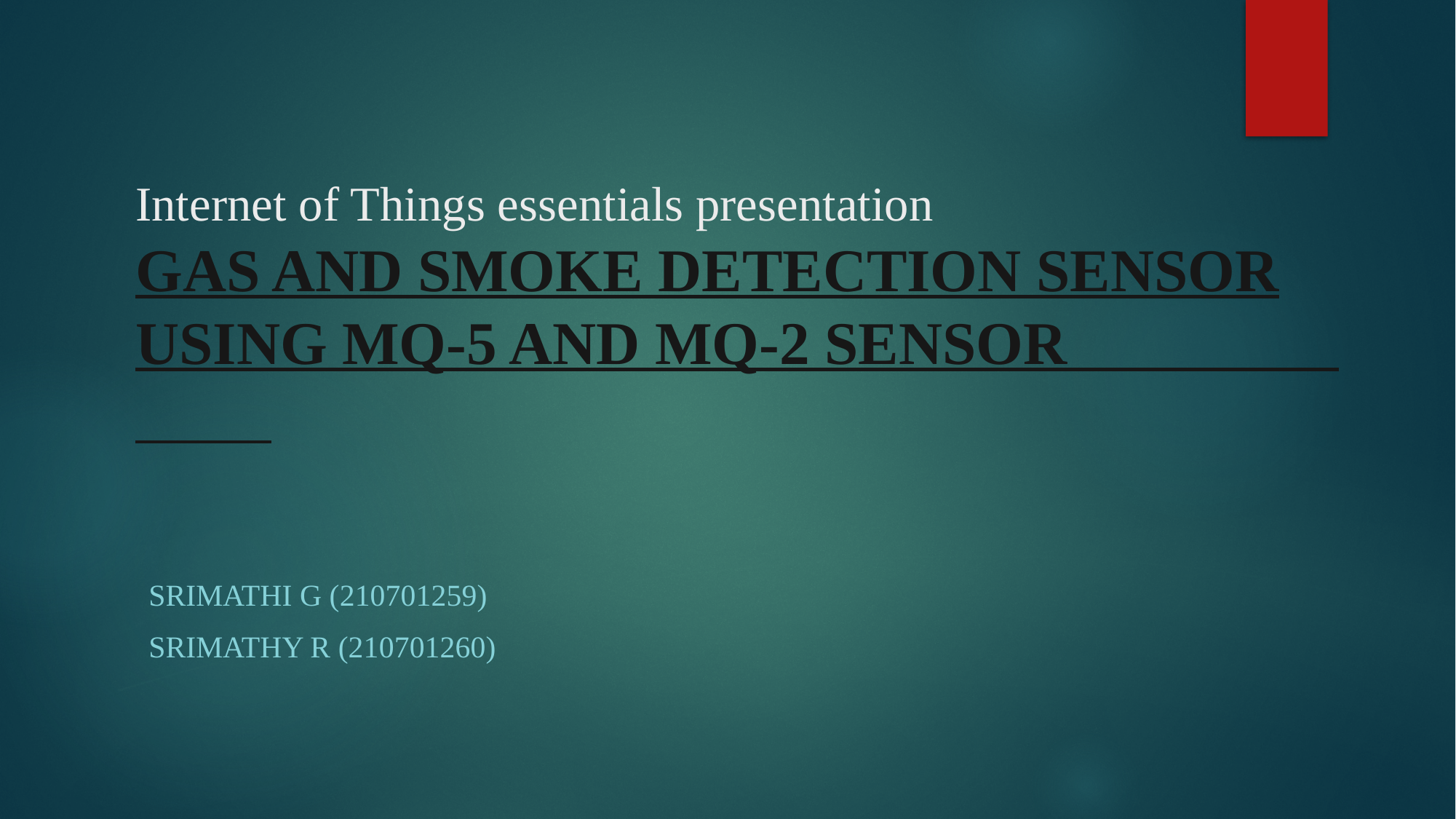

# Internet of Things essentials presentation GAS AND SMOKE DETECTION SENSOR USING MQ-5 AND MQ-2 SENSOR
SRIMATHI G (210701259)
SRIMATHY R (210701260)